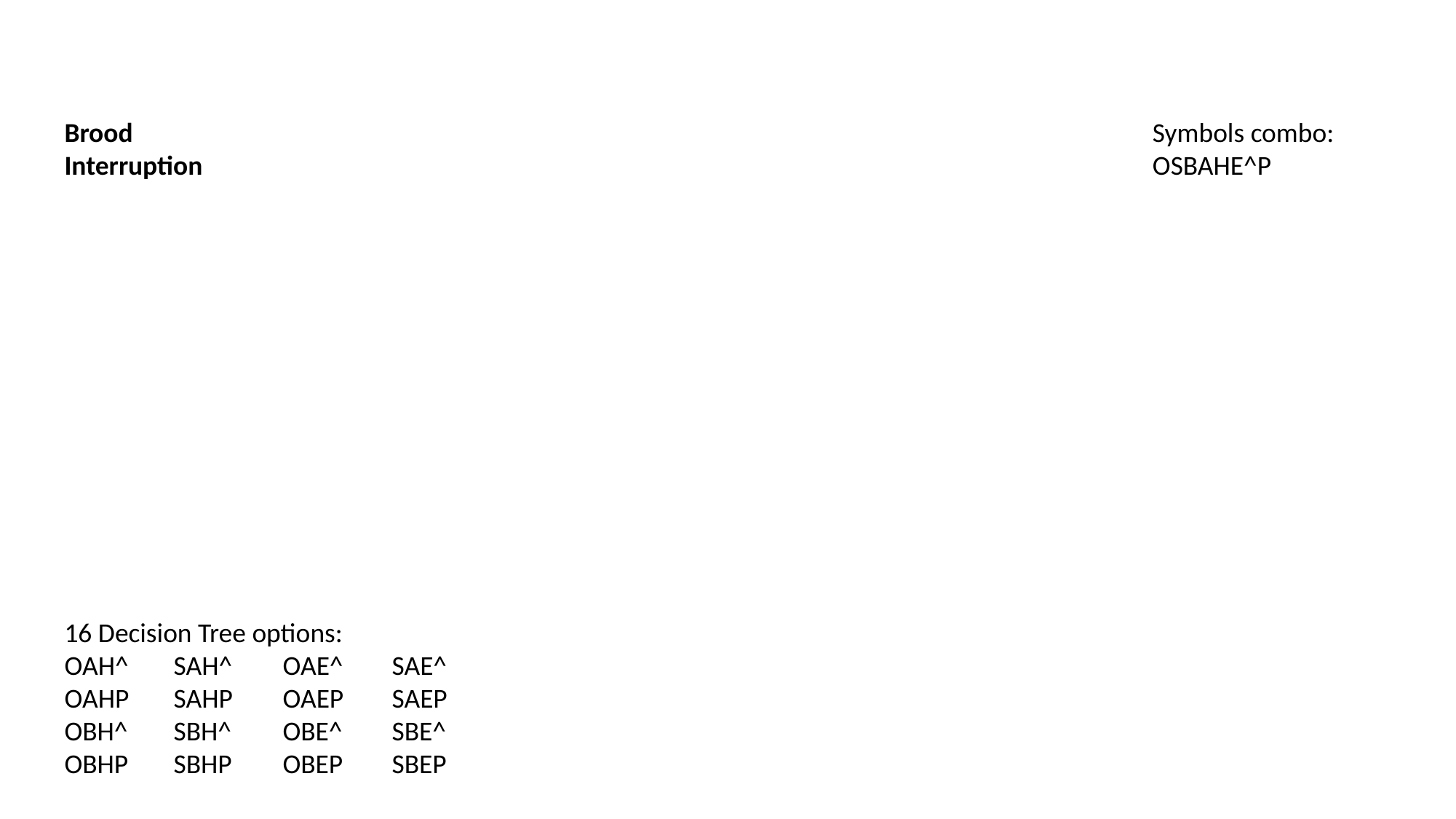

Symbols combo:
OSBAHE^P
Brood Interruption

16 Decision Tree options:
OAH^	SAH^	OAE^	SAE^
OAHP	SAHP	OAEP	SAEP
OBH^	SBH^	OBE^	SBE^
OBHP	SBHP	OBEP	SBEP